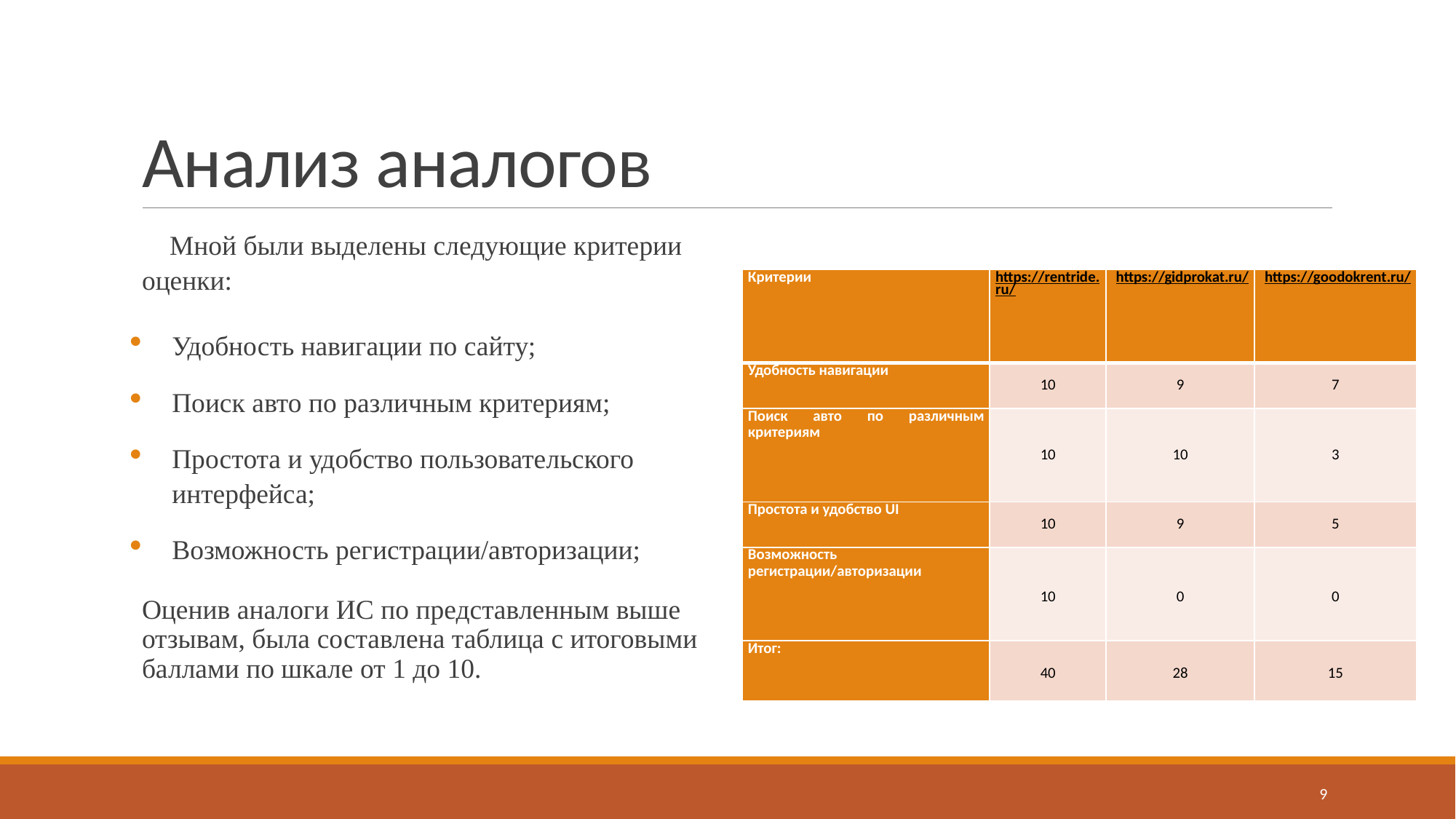

# Анализ аналогов
Мной были выделены следующие критерии оценки:
Удобность навигации по сайту;
Поиск авто по различным критериям;
Простота и удобство пользовательского интерфейса;
Возможность регистрации/авторизации;
Оценив аналоги ИС по представленным выше отзывам, была составлена таблица с итоговыми баллами по шкале от 1 до 10.
| Критерии | https://rentride.ru/ | https://gidprokat.ru/ | https://goodokrent.ru/ |
| --- | --- | --- | --- |
| Удобность навигации | 10 | 9 | 7 |
| Поиск авто по различным критериям | 10 | 10 | 3 |
| Простота и удобство UI | 10 | 9 | 5 |
| Возможность регистрации/авторизации | 10 | 0 | 0 |
| Итог: | 40 | 28 | 15 |
9